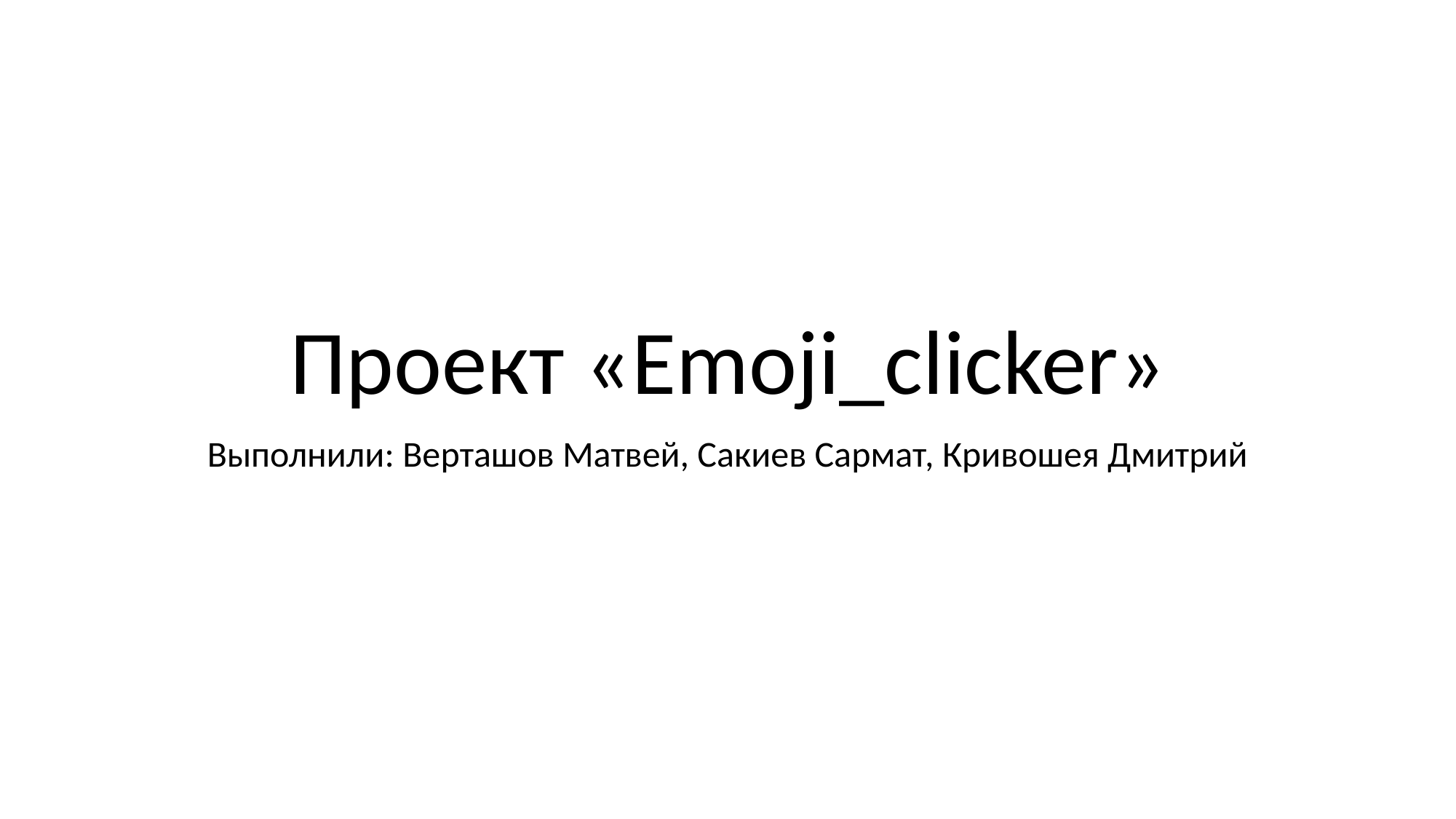

# Проект «Emoji_clicker»
Выполнили: Верташов Матвей, Сакиев Сармат, Кривошея Дмитрий